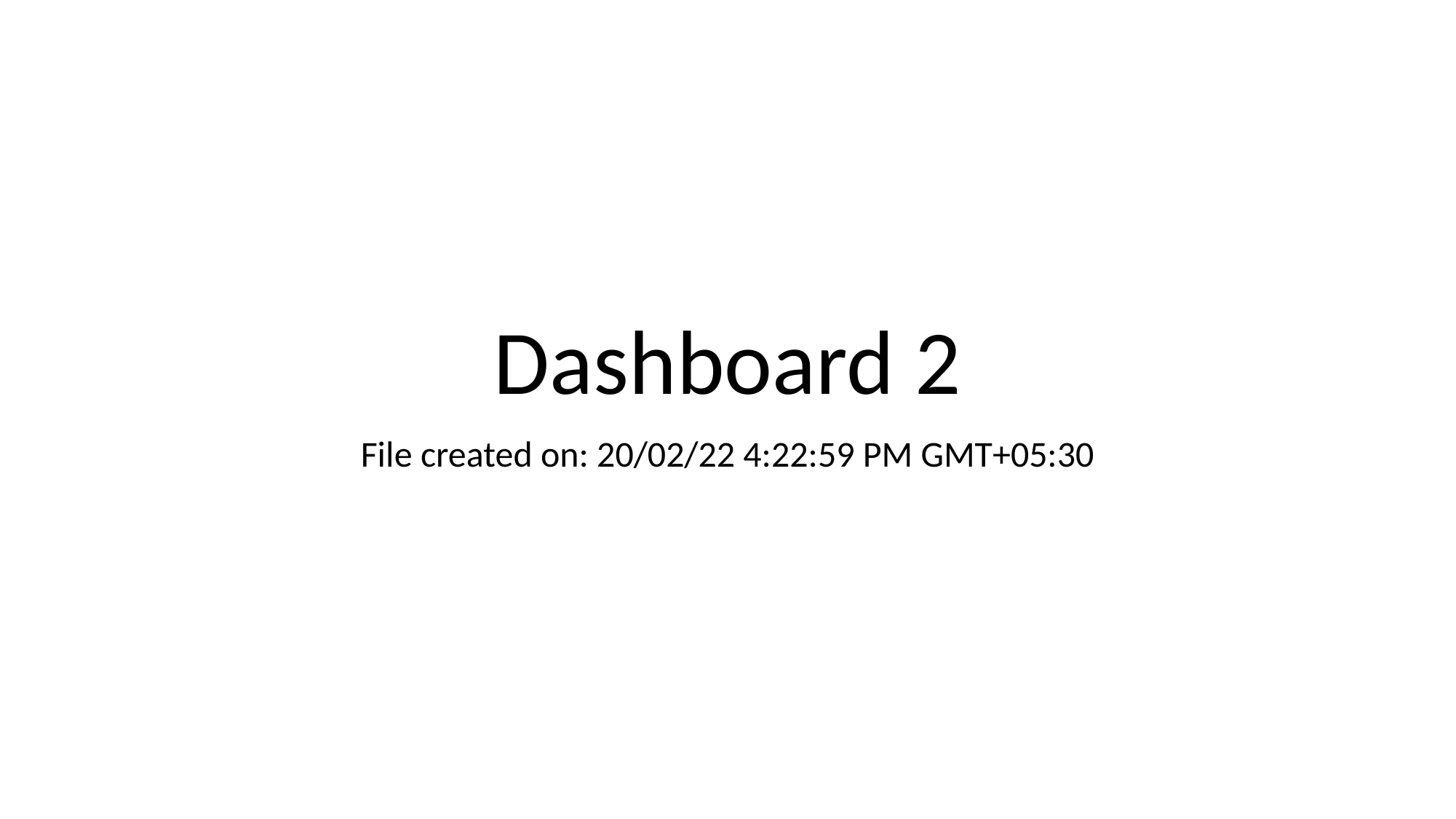

# Dashboard 2
File created on: 20/02/22 4:22:59 PM GMT+05:30